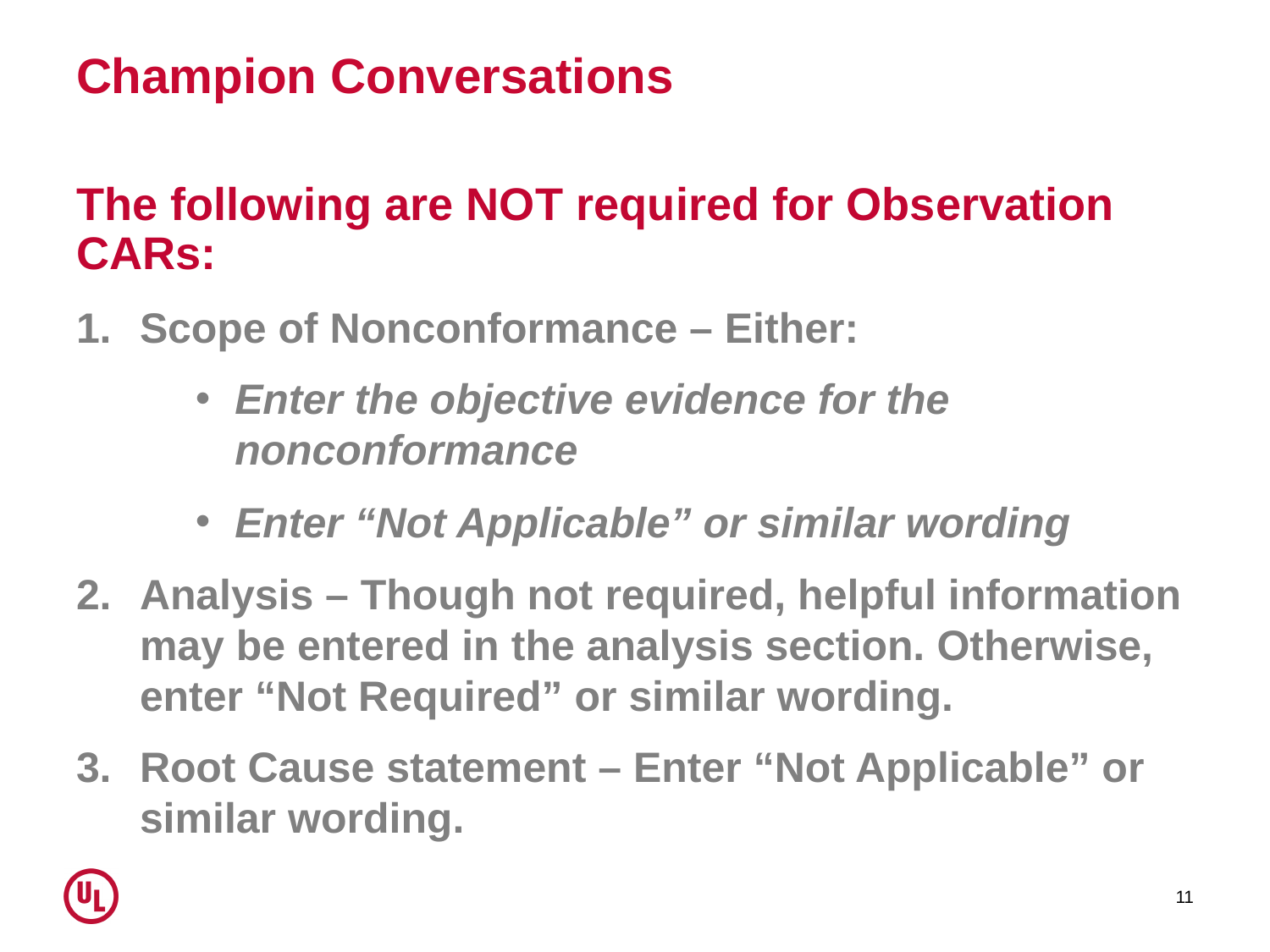

# Champion Conversations
The following are NOT required for Observation CARs:
Scope of Nonconformance – Either:
Enter the objective evidence for the nonconformance
Enter “Not Applicable” or similar wording
Analysis – Though not required, helpful information may be entered in the analysis section. Otherwise, enter “Not Required” or similar wording.
Root Cause statement – Enter “Not Applicable” or similar wording.
11